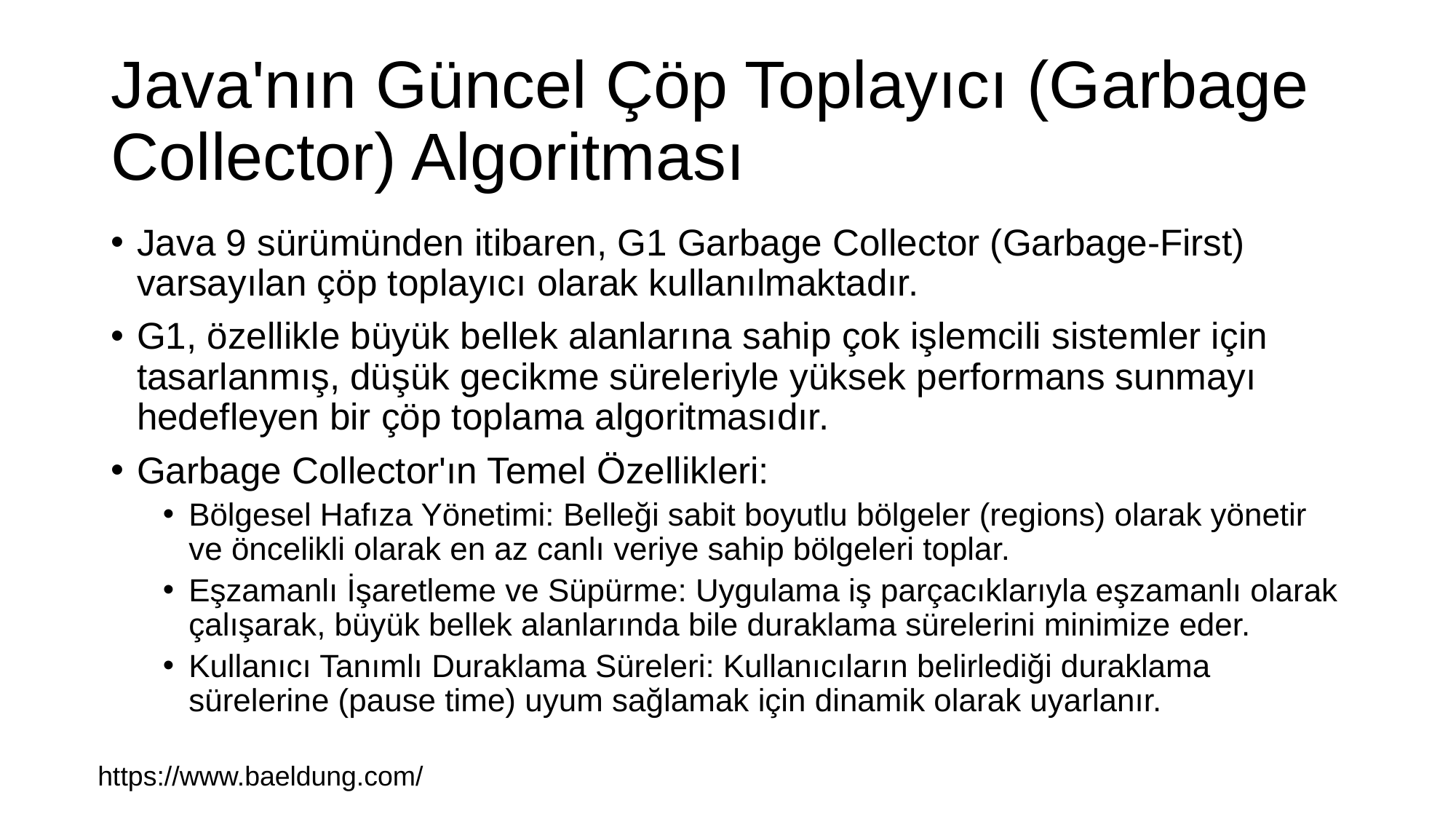

# Java'nın Güncel Çöp Toplayıcı (Garbage Collector) Algoritması
Java 9 sürümünden itibaren, G1 Garbage Collector (Garbage-First) varsayılan çöp toplayıcı olarak kullanılmaktadır.
G1, özellikle büyük bellek alanlarına sahip çok işlemcili sistemler için tasarlanmış, düşük gecikme süreleriyle yüksek performans sunmayı hedefleyen bir çöp toplama algoritmasıdır.
Garbage Collector'ın Temel Özellikleri:
Bölgesel Hafıza Yönetimi: Belleği sabit boyutlu bölgeler (regions) olarak yönetir ve öncelikli olarak en az canlı veriye sahip bölgeleri toplar.
Eşzamanlı İşaretleme ve Süpürme: Uygulama iş parçacıklarıyla eşzamanlı olarak çalışarak, büyük bellek alanlarında bile duraklama sürelerini minimize eder.
Kullanıcı Tanımlı Duraklama Süreleri: Kullanıcıların belirlediği duraklama sürelerine (pause time) uyum sağlamak için dinamik olarak uyarlanır.
https://www.baeldung.com/